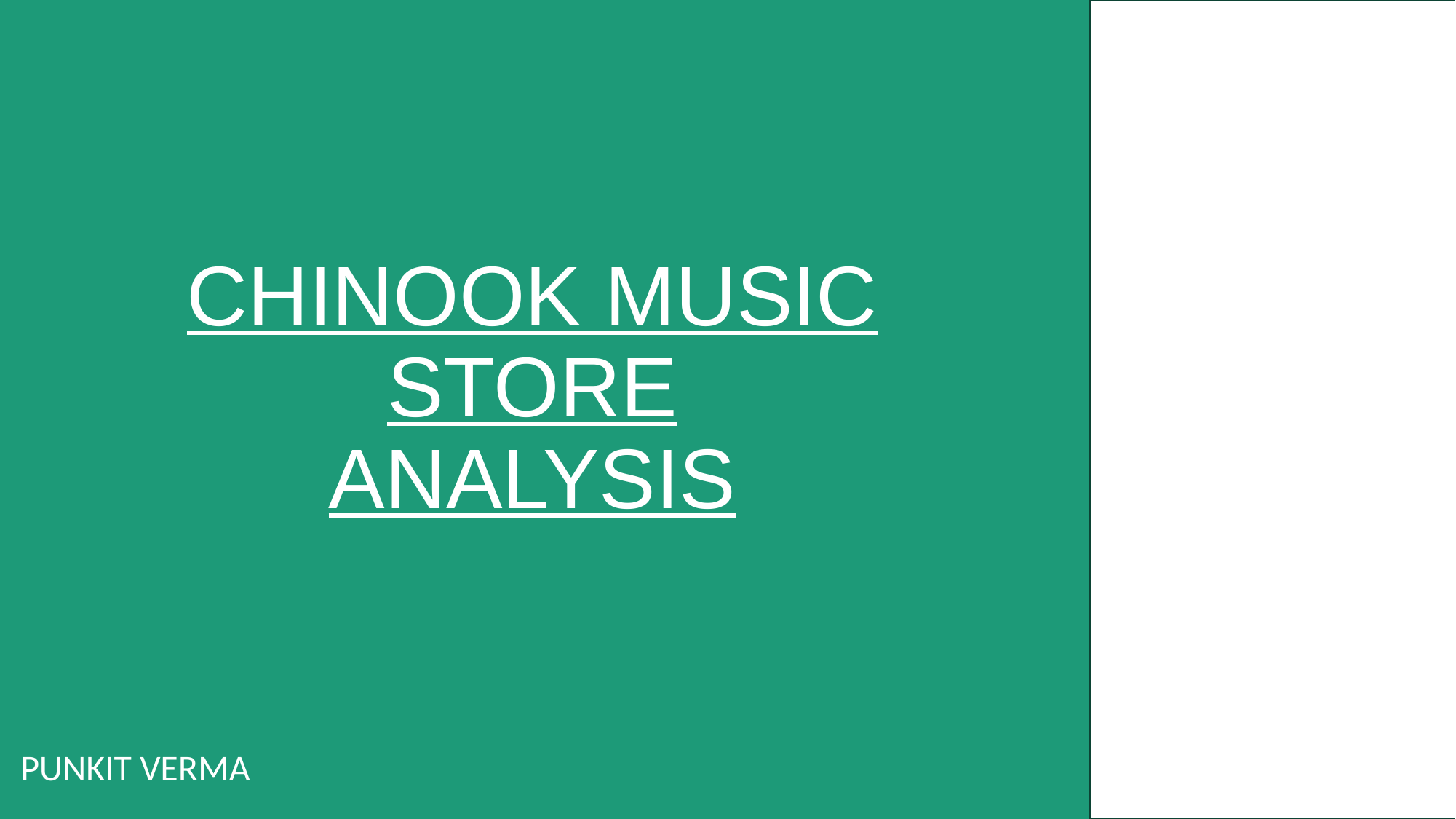

# CHINOOK MUSIC STORE ANALYSIS
PUNKIT VERMA